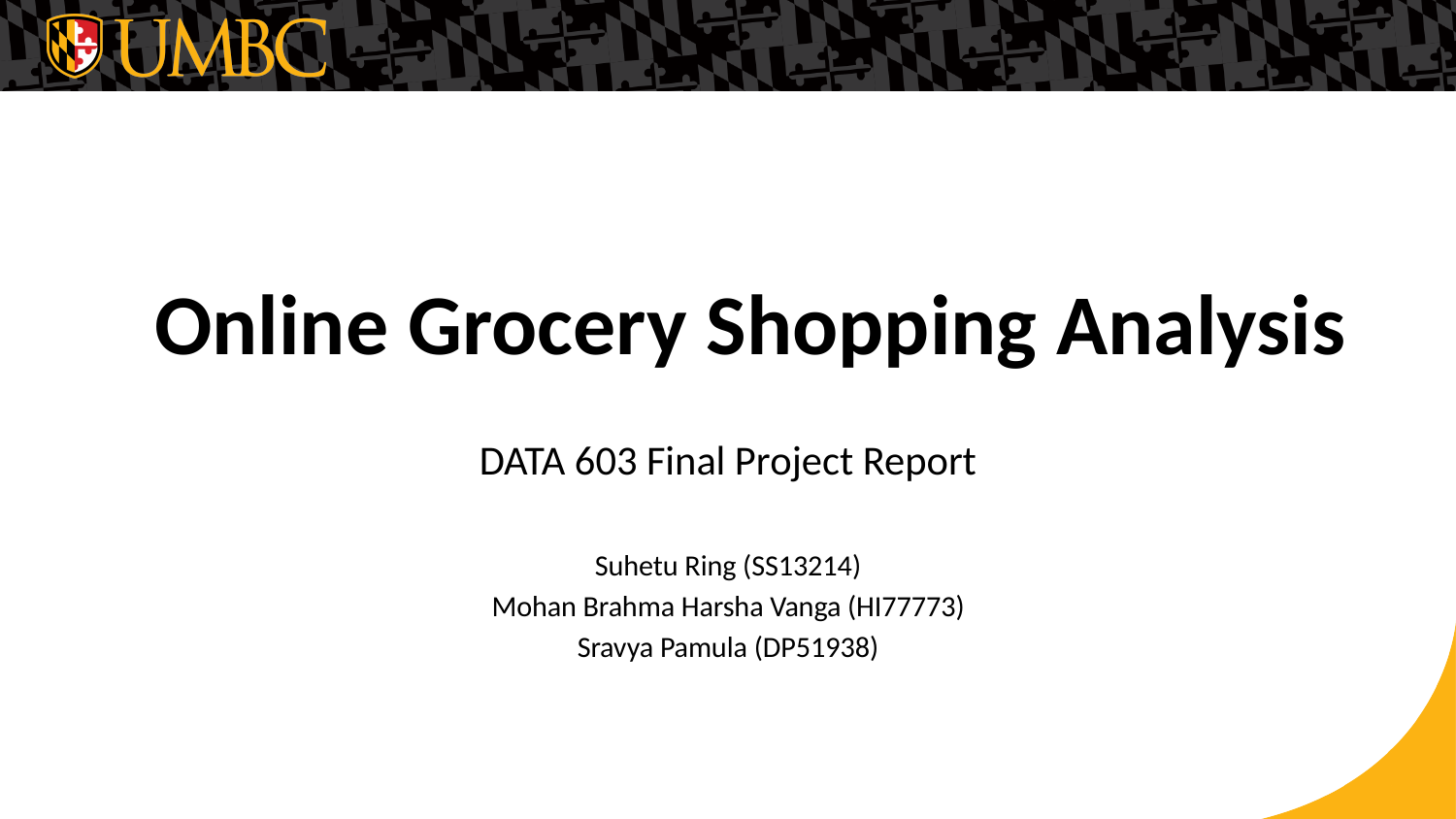

# Online Grocery Shopping Analysis
DATA 603 Final Project Report

Suhetu Ring (SS13214)
Mohan Brahma Harsha Vanga (HI77773)
Sravya Pamula (DP51938)